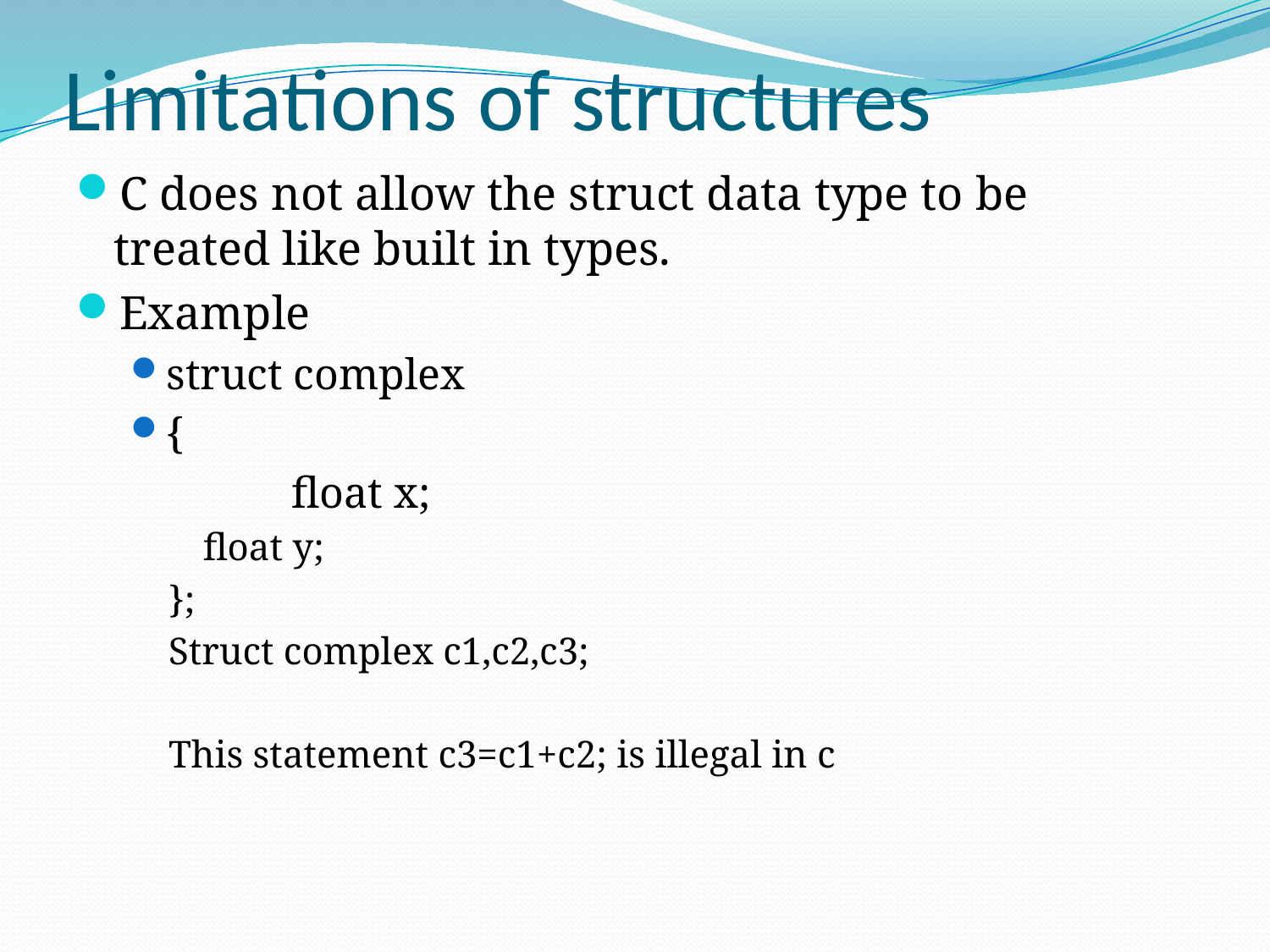

# Limitations of structures
C does not allow the struct data type to be treated like built in types.
Example
struct complex
{
		float x;
	float y;
};
Struct complex c1,c2,c3;

This statement c3=c1+c2; is illegal in c